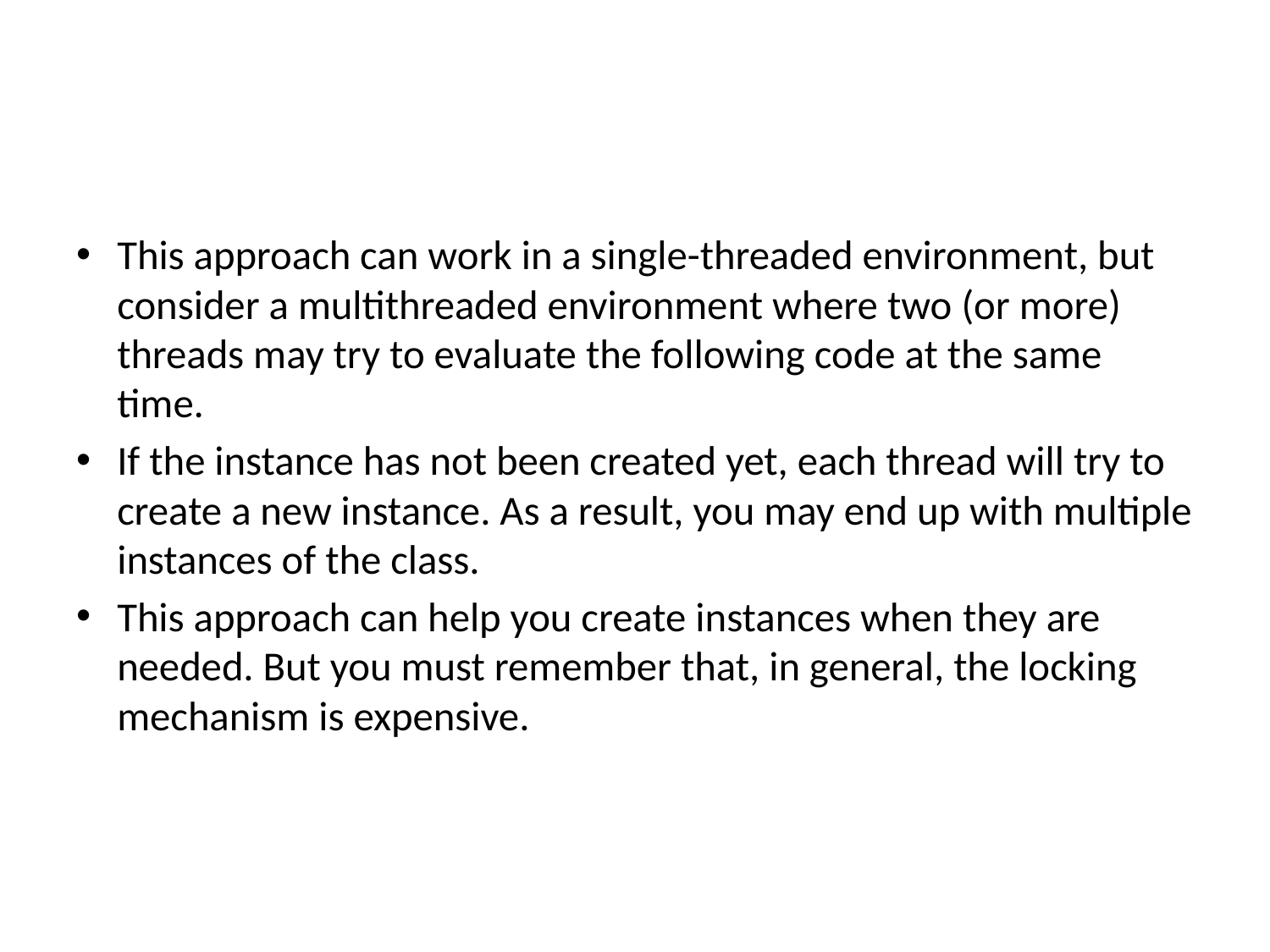

#
This approach can work in a single-threaded environment, but consider a multithreaded environment where two (or more) threads may try to evaluate the following code at the same time.
If the instance has not been created yet, each thread will try to create a new instance. As a result, you may end up with multiple instances of the class.
This approach can help you create instances when they are needed. But you must remember that, in general, the locking mechanism is expensive.